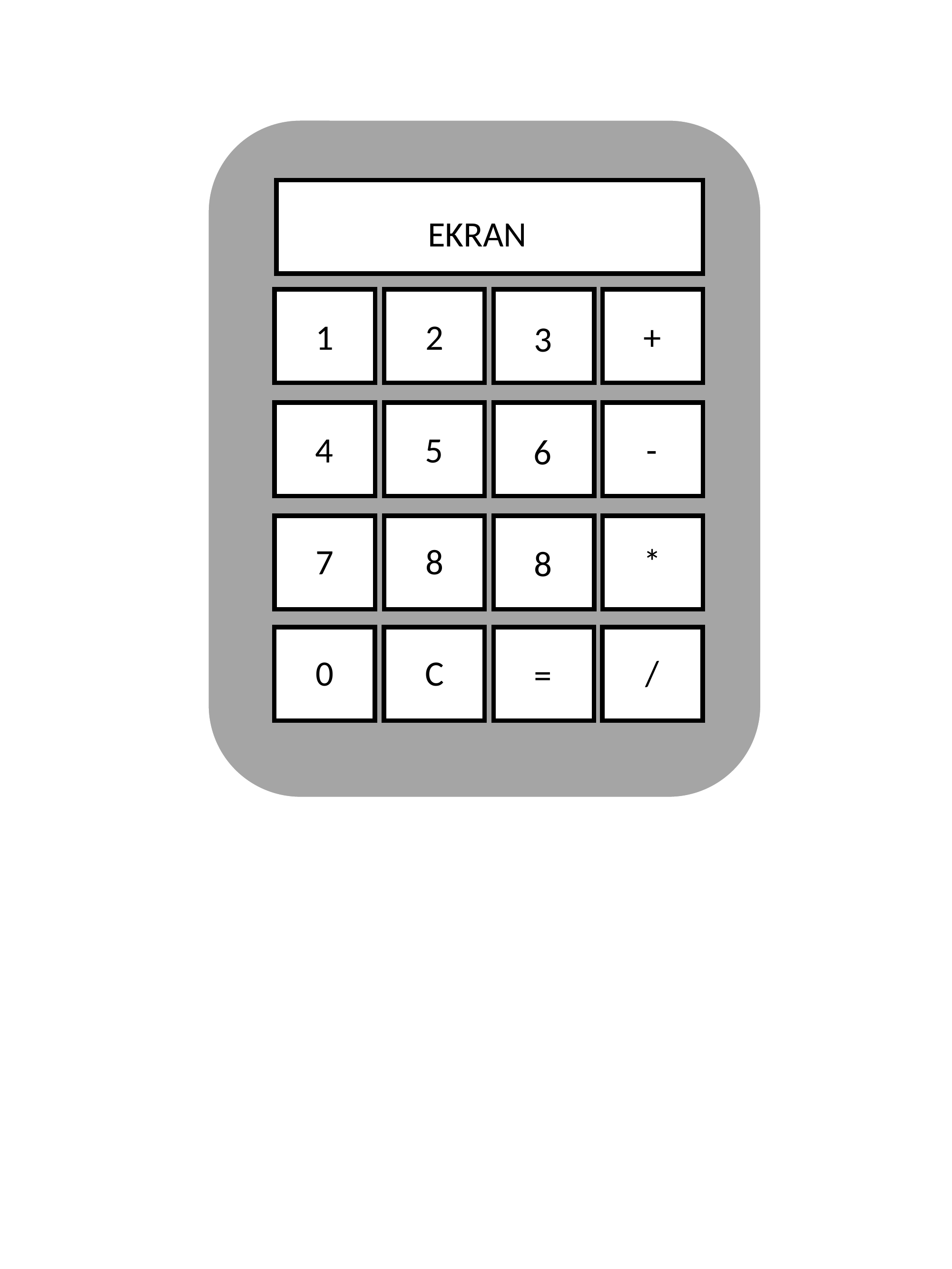

EKRAN

+
1
2
3

-
4
5
6

*
7
8
8

/
0
C
=